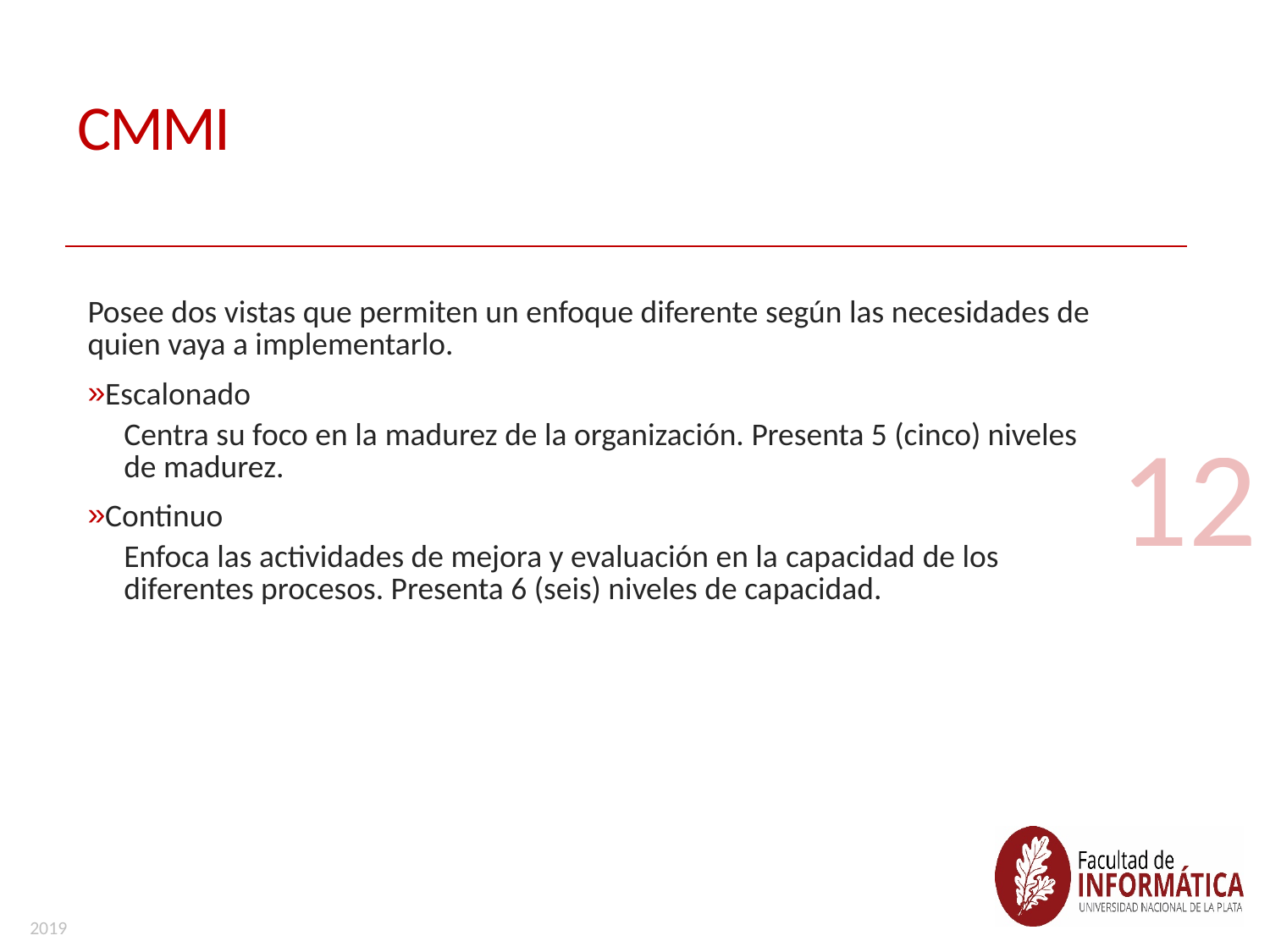

# CMMI
Posee dos vistas que permiten un enfoque diferente según las necesidades de quien vaya a implementarlo.
Escalonado
Centra su foco en la madurez de la organización. Presenta 5 (cinco) niveles de madurez.
Continuo
Enfoca las actividades de mejora y evaluación en la capacidad de los diferentes procesos. Presenta 6 (seis) niveles de capacidad.

12
2019